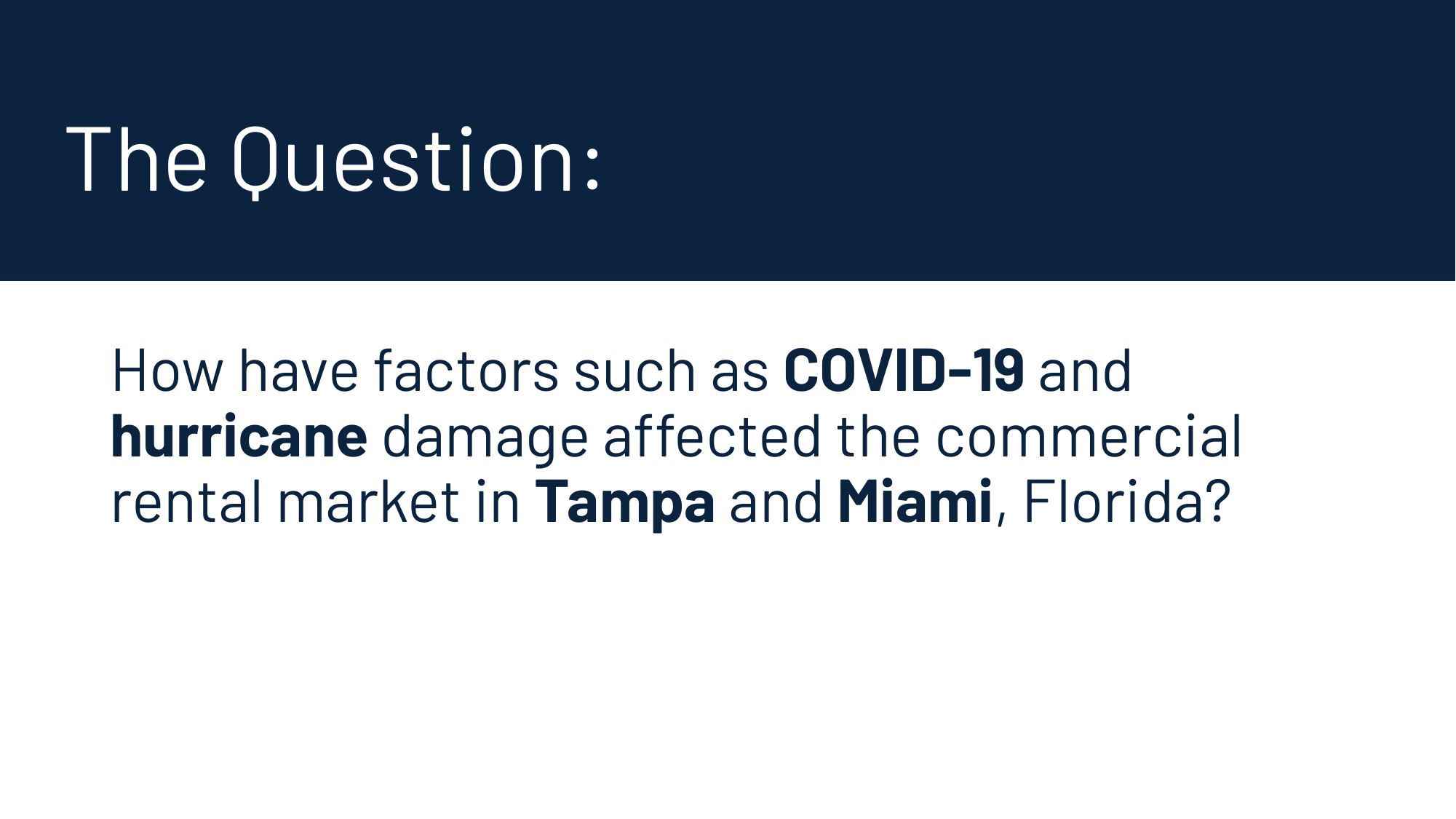

# The Question:
How have factors such as COVID-19 and hurricane damage affected the commercial rental market in Tampa and Miami, Florida?